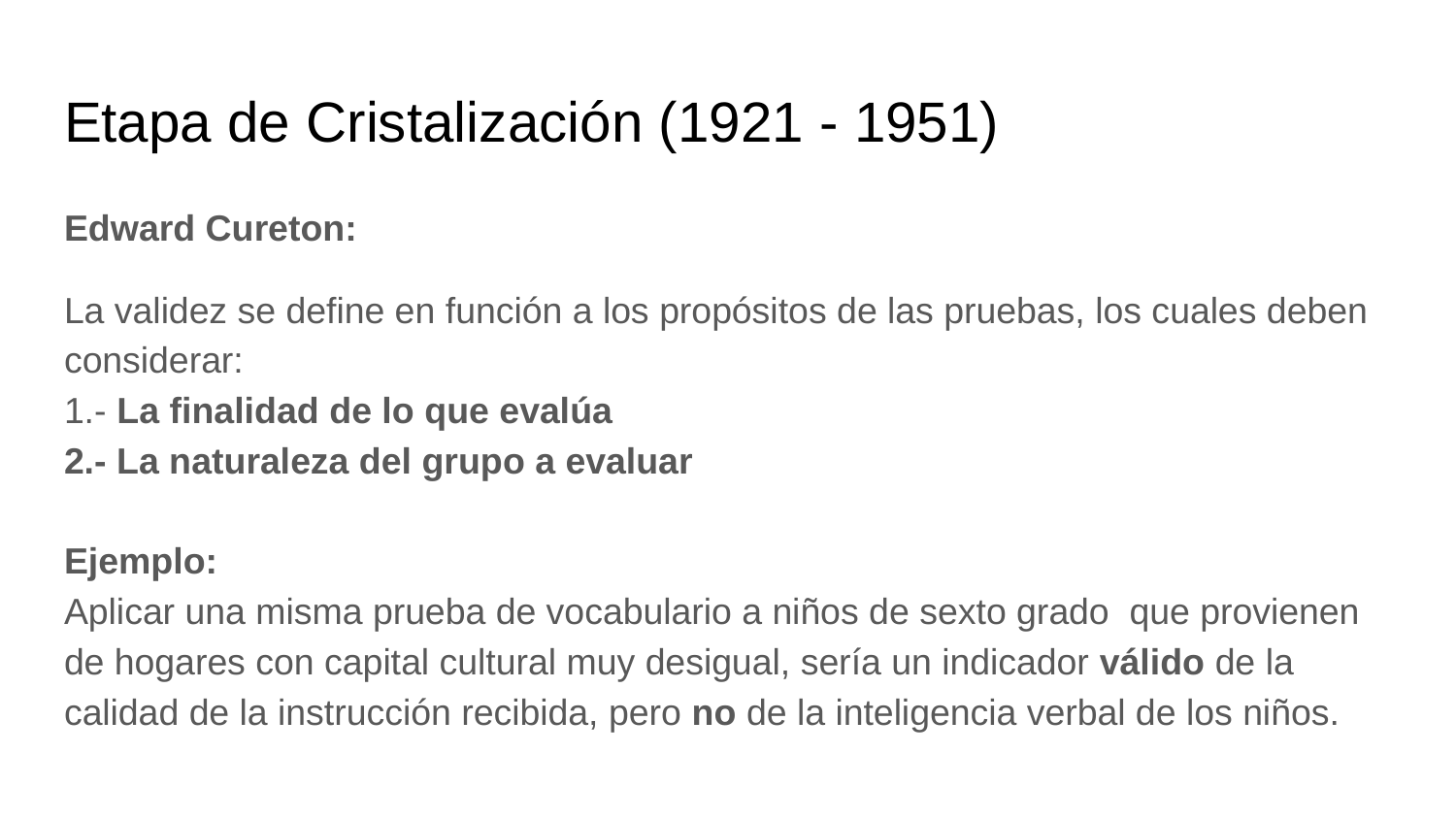

# Etapa de Cristalización (1921 - 1951)

Edward Cureton:
La validez se define en función a los propósitos de las pruebas, los cuales deben considerar:
1.- La finalidad de lo que evalúa
2.- La naturaleza del grupo a evaluar
Ejemplo:
Aplicar una misma prueba de vocabulario a niños de sexto grado  que provienen de hogares con capital cultural muy desigual, sería un indicador válido de la calidad de la instrucción recibida, pero no de la inteligencia verbal de los niños.